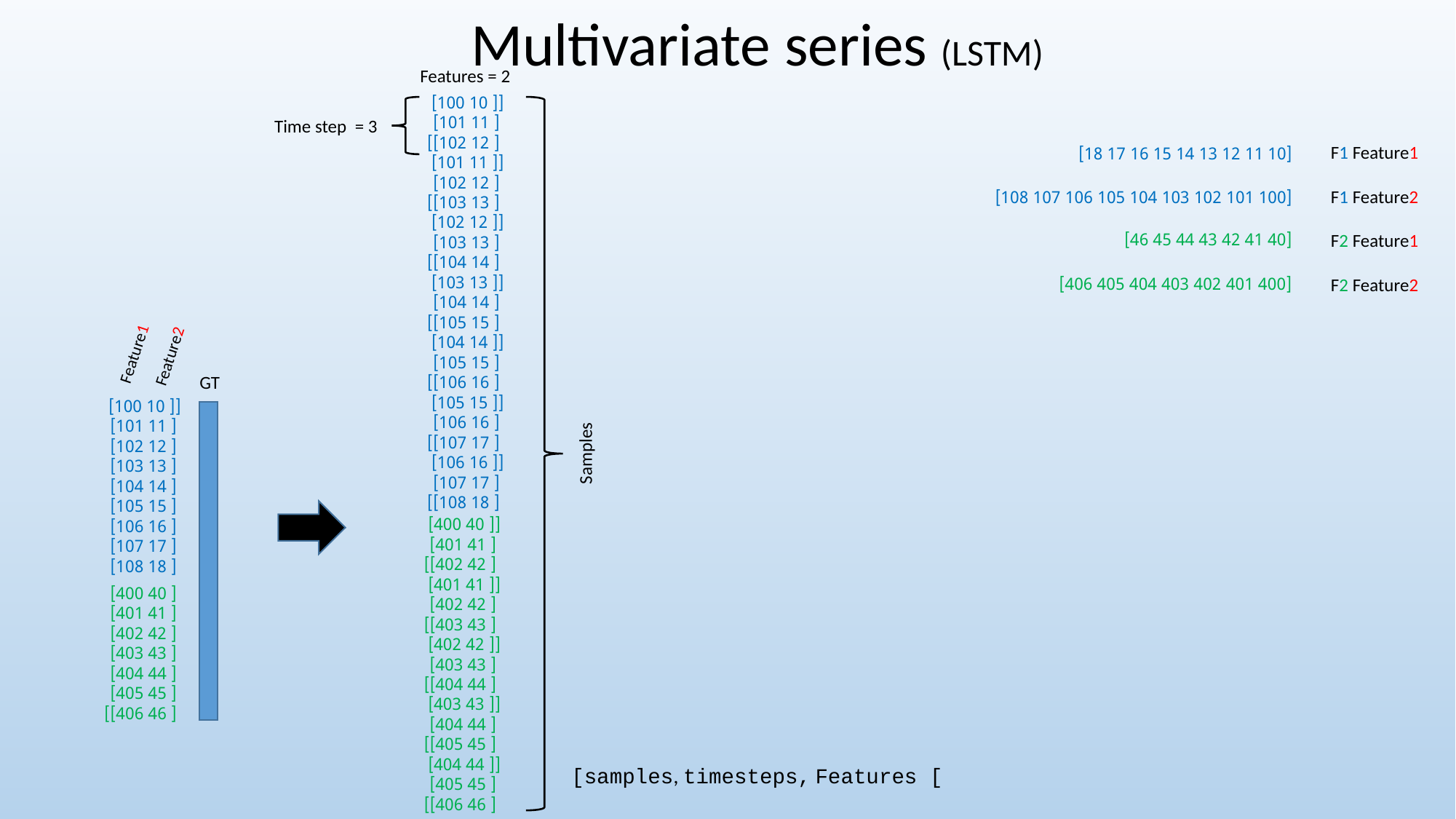

Multivariate series (LSTM)
Features = 2
[[ 10 100]
 [ 11 101]
 [ 12 102]]
[[ 11 101]
 [ 12 102]
 [ 13 103]]
[[ 12 102]
 [ 13 103]
 [ 14 104]]
[[ 13 103]
 [ 14 104]
 [ 15 105]]
[[ 14 104]
 [ 15 105]
 [ 16 106]]
[[ 15 105]
 [ 16 106]
 [ 17 107]]
[[ 16 106]
 [ 17 107]
 [ 18 108]]

Time step  = 3
F1 Feature1
[10 11 12 13 14 15 16 17 18]
F1 Feature2
[100 101 102 103 104 105 106 107 108]
[40 41 42 43 44 45 46]
F2 Feature1
[400 401 402 403 404 405 406]
F2 Feature2
Feature1
Feature2
GT
[[ 10 100]
 [ 11 101]
 [ 12 102]
 [ 13 103]
 [ 14 104]
 [ 15 105]
 [ 16 106]
 [ 17 107]
 [ 18 108]
 [ 40 400]
 [ 41 401]
 [ 42 402]
 [ 43 403]
 [ 44 404]
 [ 45 405]
 [ 46 406]]

Samples

[[ 40 400]
 [ 41 401]
 [ 42 402]]
[[ 41 401]
 [ 42 402]
 [ 43 403]]
[[ 42 402]
 [ 43 403]
 [ 44 404]]
[[ 43 403]
 [ 44 404]
 [ 45 405]]
[[ 44 404]
 [ 45 405]
 [ 46 406]]
[samples, timesteps, Features [